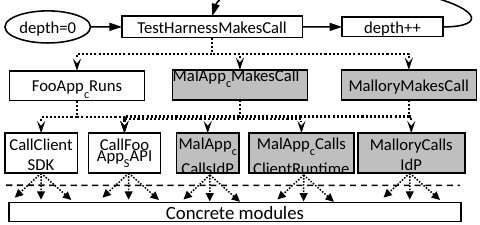

depth=0
TestHarnessMakesCall
depth++
MalAppcMakesCall
MalloryMakesCall
FooAppcRuns
CallClient SDK
CallFoo
AppSAPI
MalAppcCallsIdP
MalAppcCalls ClientRuntime
MalloryCalls IdP

Concrete modules